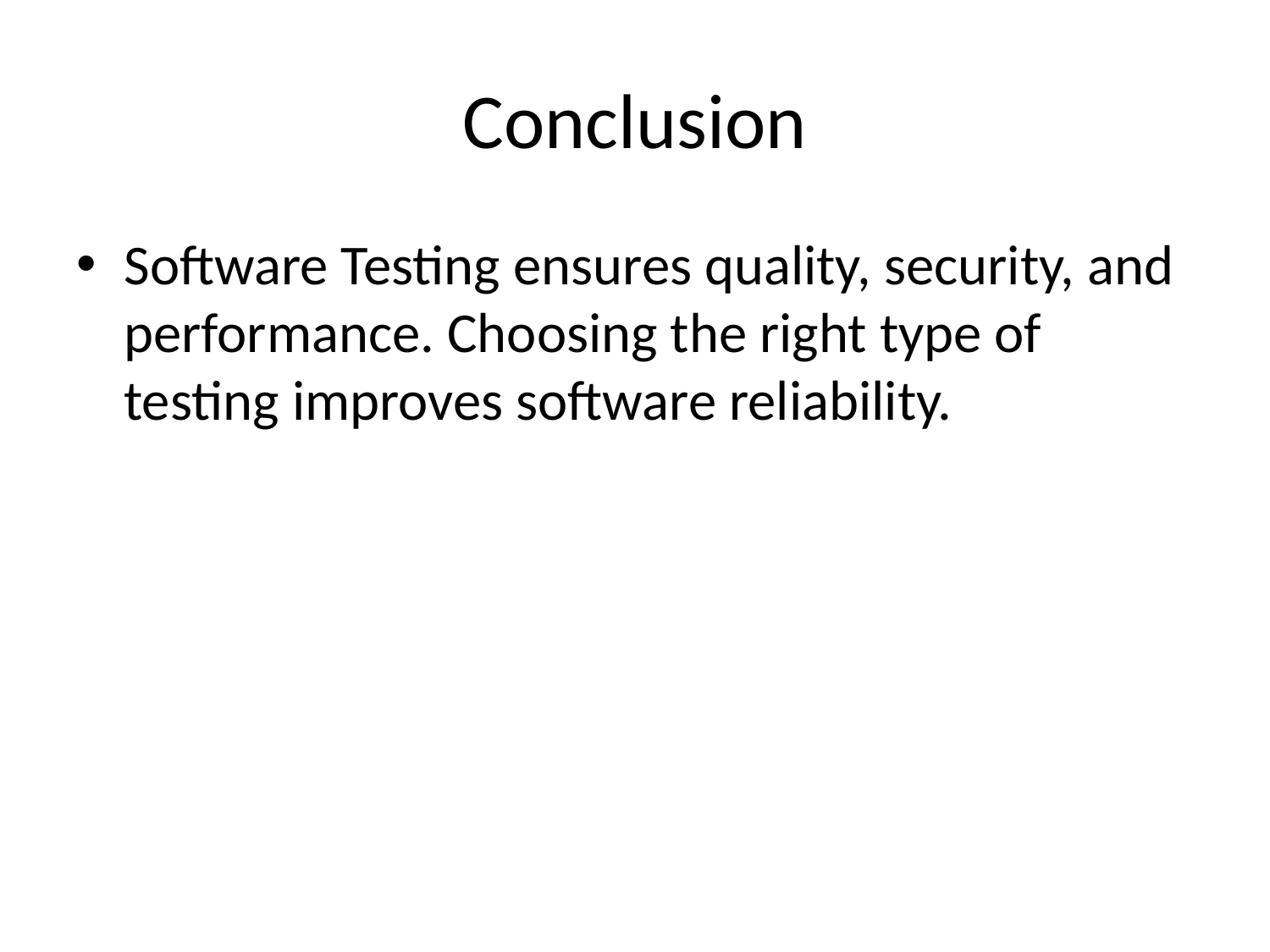

# Conclusion
Software Testing ensures quality, security, and performance. Choosing the right type of testing improves software reliability.